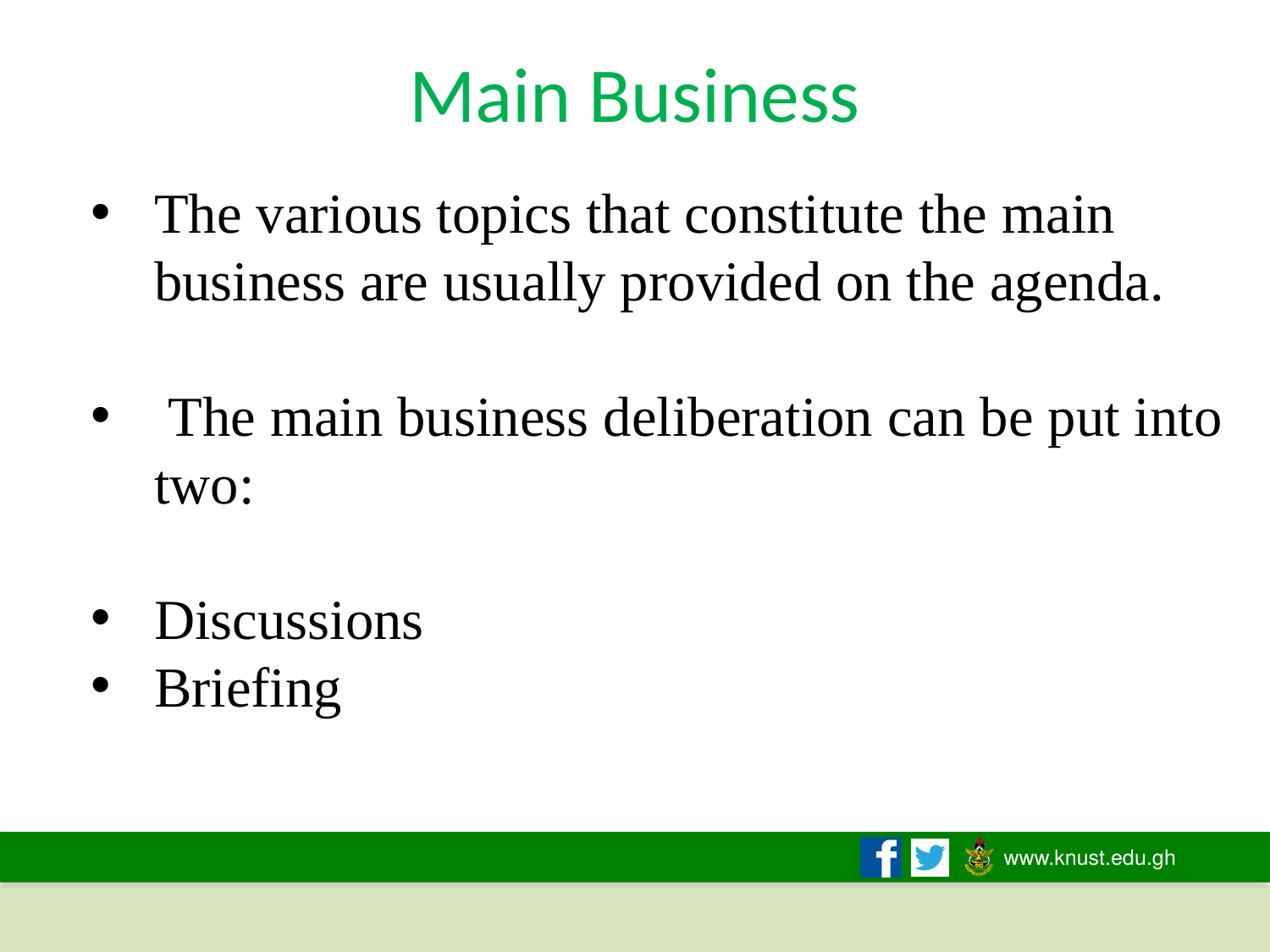

# Main Business
The various topics that constitute the main business are usually provided on the agenda.

 The main business deliberation can be put into two:

Discussions
Briefing